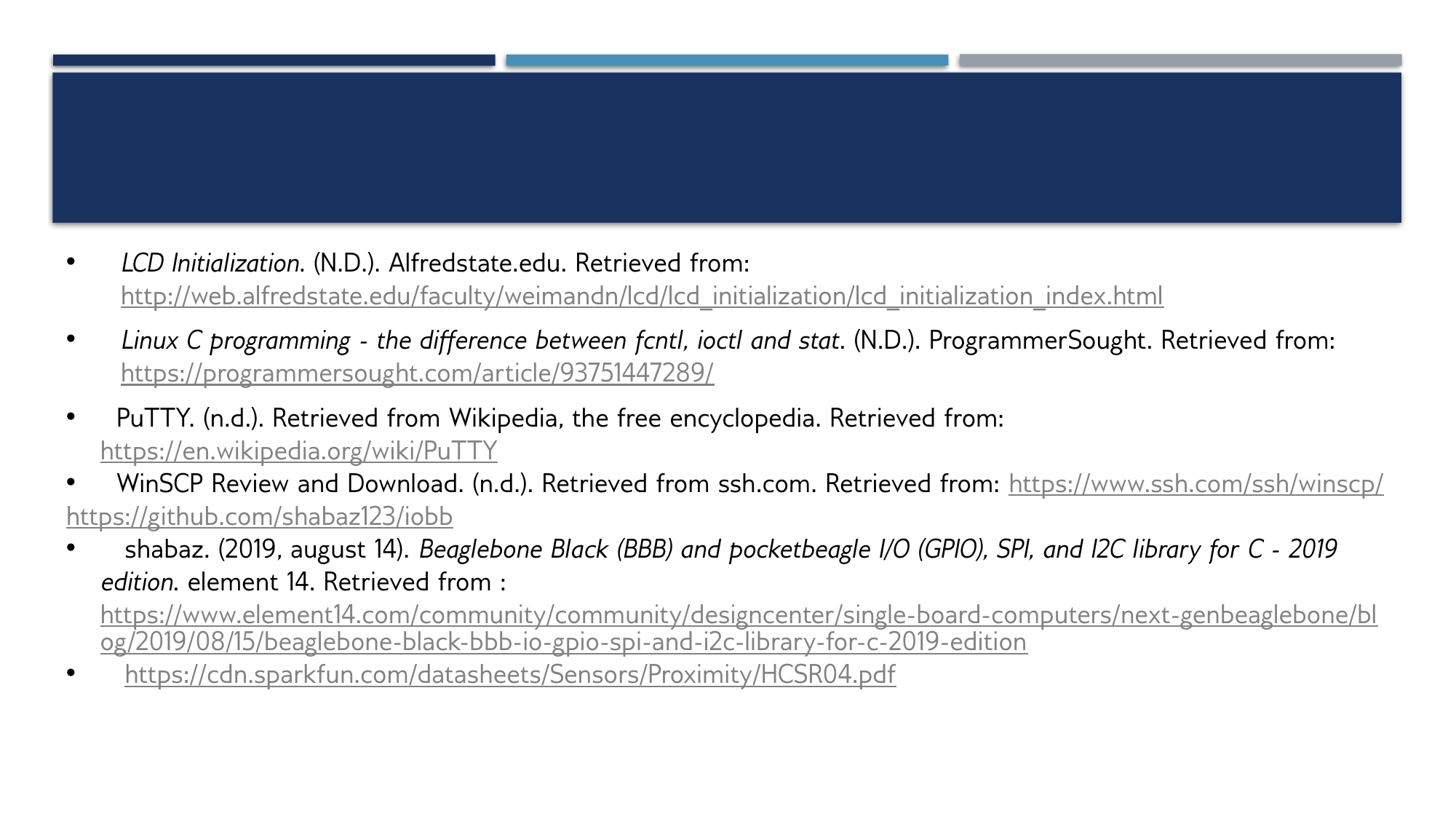

#
LCD Initialization. (N.D.). Alfredstate.edu. Retrieved from: http://web.alfredstate.edu/faculty/weimandn/lcd/lcd_initialization/lcd_initialization_index.html
Linux C programming - the difference between fcntl, ioctl and stat. (N.D.). ProgrammerSought. Retrieved from: https://programmersought.com/article/93751447289/
  PuTTY. (n.d.). Retrieved from Wikipedia, the free encyclopedia. Retrieved from: https://en.wikipedia.org/wiki/PuTTY
  WinSCP Review and Download. (n.d.). Retrieved from ssh.com. Retrieved from: https://www.ssh.com/ssh/winscp/
https://github.com/shabaz123/iobb
   shabaz. (2019, august 14). Beaglebone Black (BBB) and pocketbeagle I/O (GPIO), SPI, and I2C library for C - 2019 edition. element 14. Retrieved from : https://www.element14.com/community/community/designcenter/single-board-computers/next-genbeaglebone/blog/2019/08/15/beaglebone-black-bbb-io-gpio-spi-and-i2c-library-for-c-2019-edition
   https://cdn.sparkfun.com/datasheets/Sensors/Proximity/HCSR04.pdf